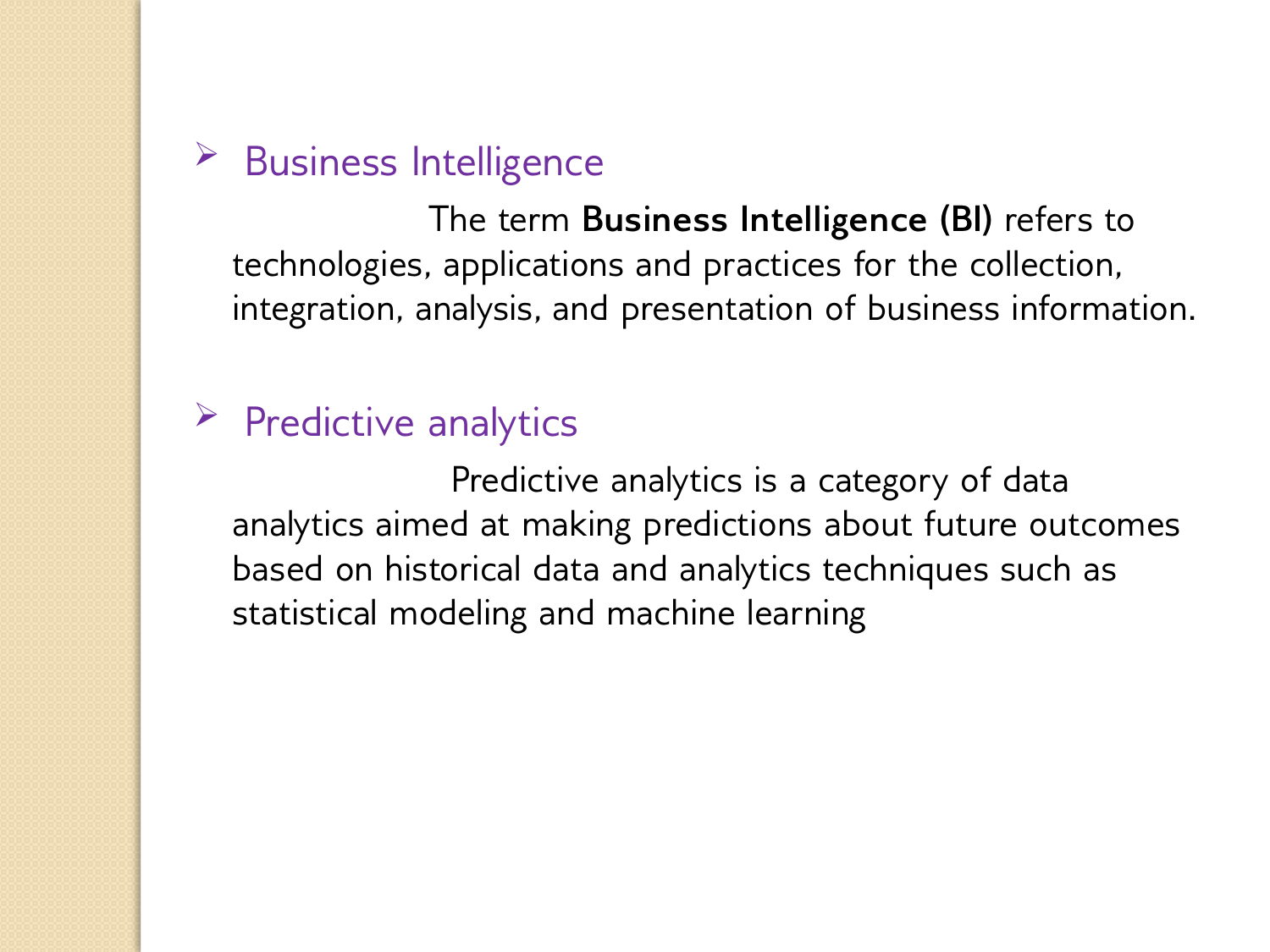

Business Intelligence
                     The term Business Intelligence (BI) refers to technologies, applications and practices for the collection, integration, analysis, and presentation of business information.

 Predictive analytics
                       Predictive analytics is a category of data analytics aimed at making predictions about future outcomes based on historical data and analytics techniques such as statistical modeling and machine learning